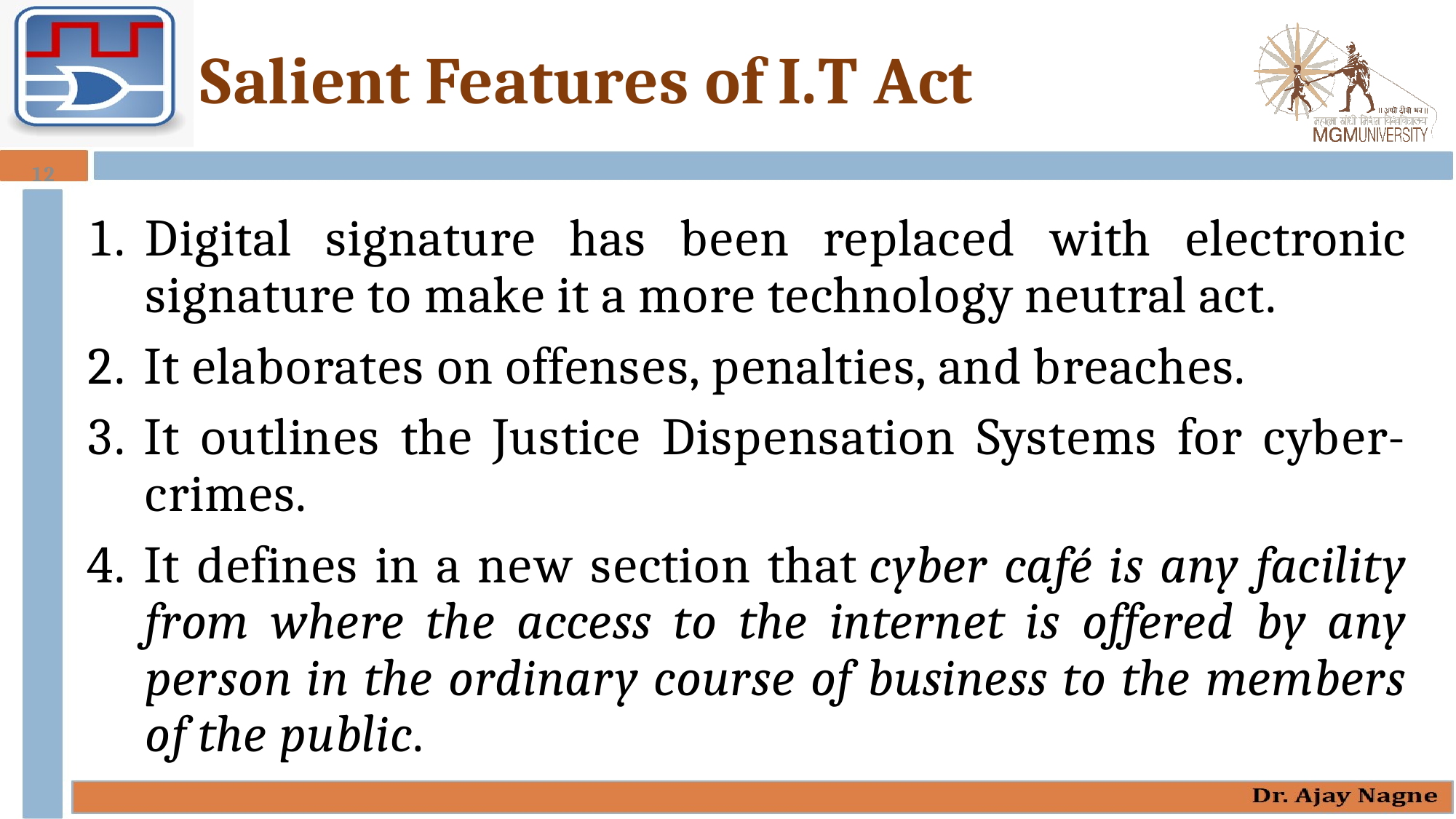

# Salient Features of I.T Act
12
Digital signature has been replaced with electronic signature to make it a more technology neutral act.
It elaborates on offenses, penalties, and breaches.
It outlines the Justice Dispensation Systems for cyber-crimes.
It defines in a new section that cyber café is any facility from where the access to the internet is offered by any person in the ordinary course of business to the members of the public.